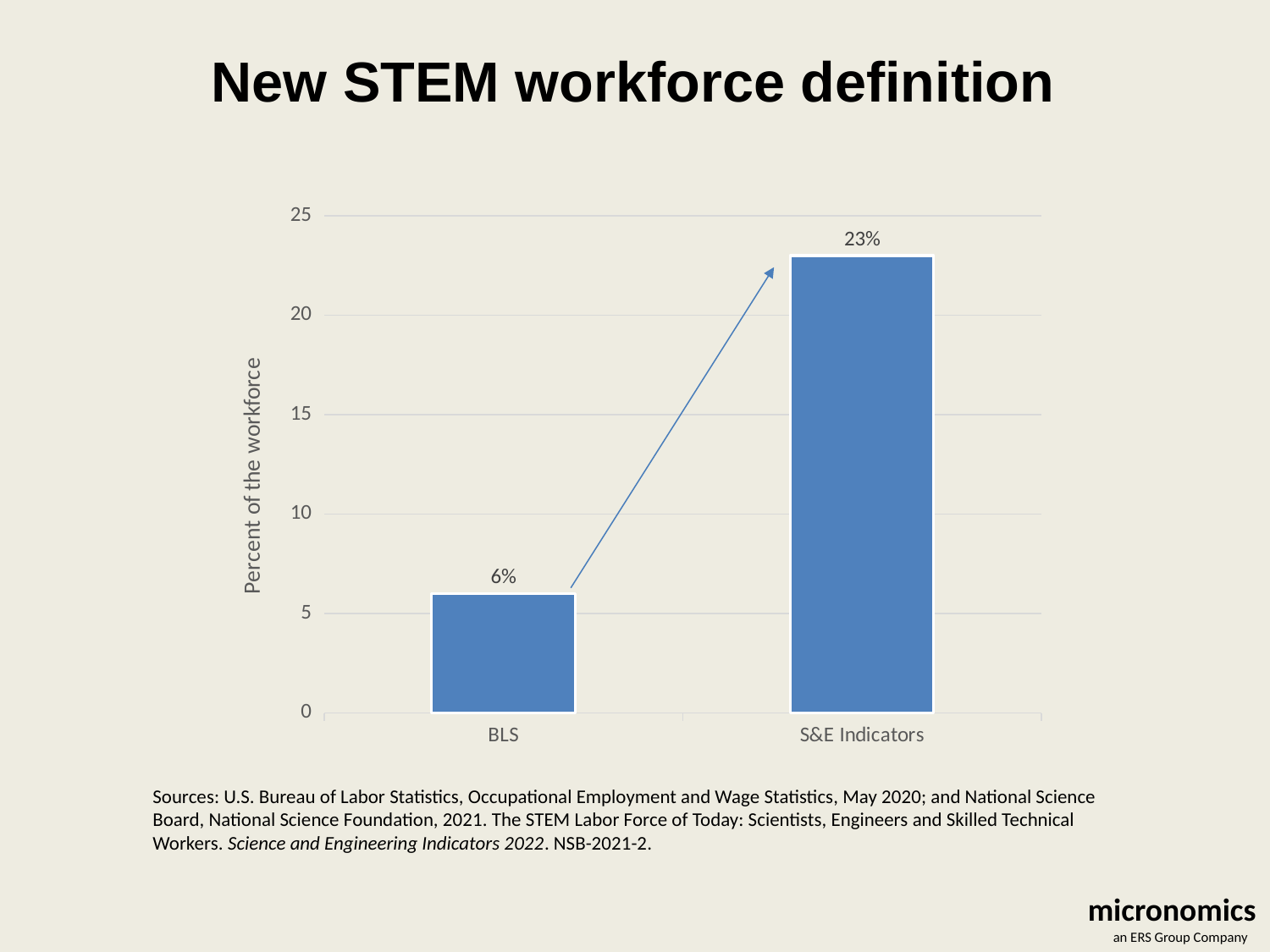

New STEM workforce definition

### Chart

| Category | Percent of workforce |
|---|---|
| BLS | 6.0 |
| S&E Indicators | 23.0 |
Sources: U.S. Bureau of Labor Statistics, Occupational Employment and Wage Statistics, May 2020; and National Science Board, National Science Foundation, 2021. The STEM Labor Force of Today: Scientists, Engineers and Skilled Technical Workers. Science and Engineering Indicators 2022. NSB-2021-2.
micronomics
        an ERS Group Company